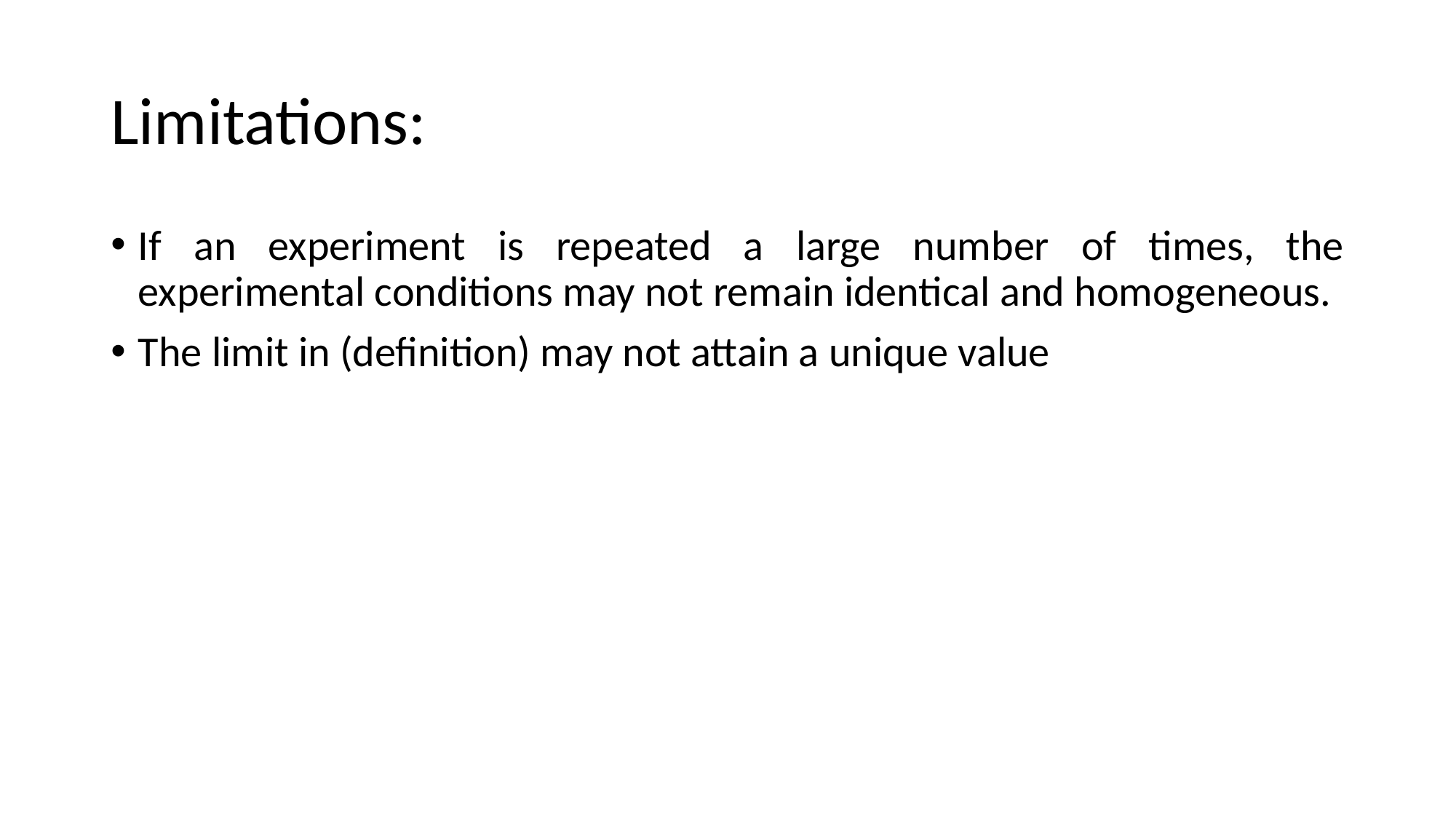

# Limitations:
If an experiment is repeated a large number of times, the experimental conditions may not remain identical and homogeneous.
The limit in (definition) may not attain a unique value